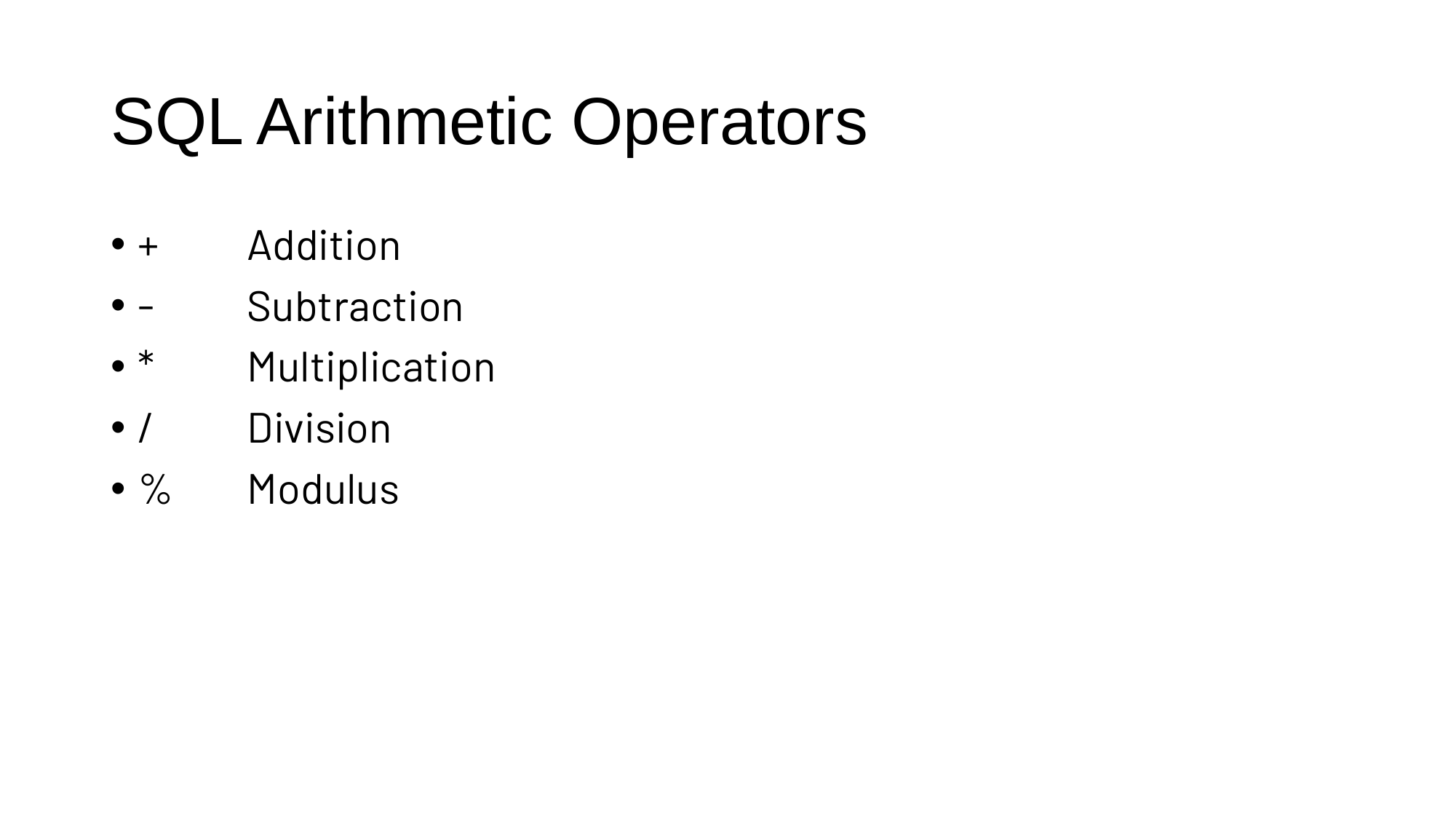

# SQL Arithmetic Operators
+	Addition
- 	Subtraction
*	Multiplication
/	Division
%	Modulus